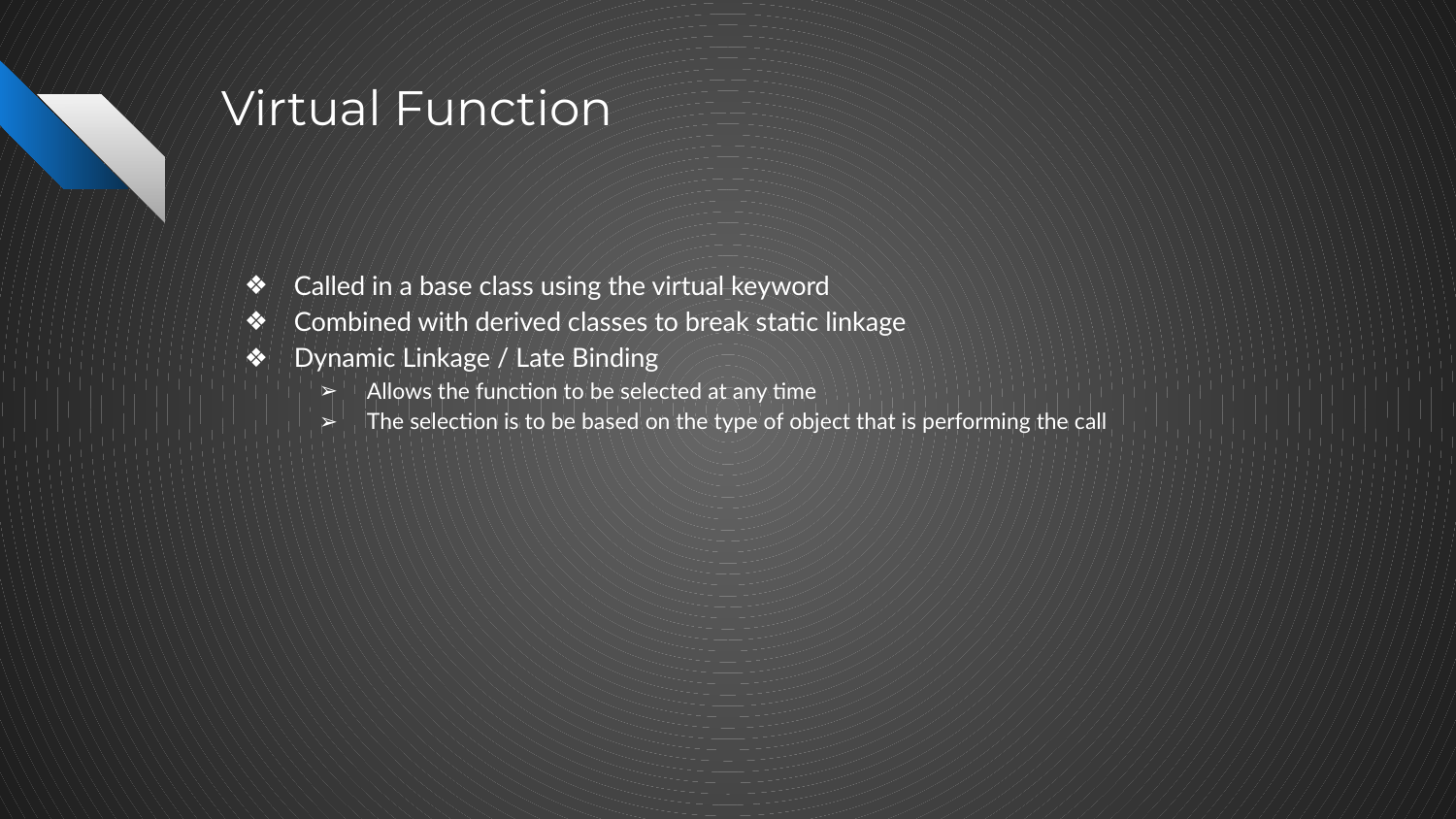

# Virtual Function
Called in a base class using the virtual keyword
Combined with derived classes to break static linkage
Dynamic Linkage / Late Binding
Allows the function to be selected at any time
The selection is to be based on the type of object that is performing the call